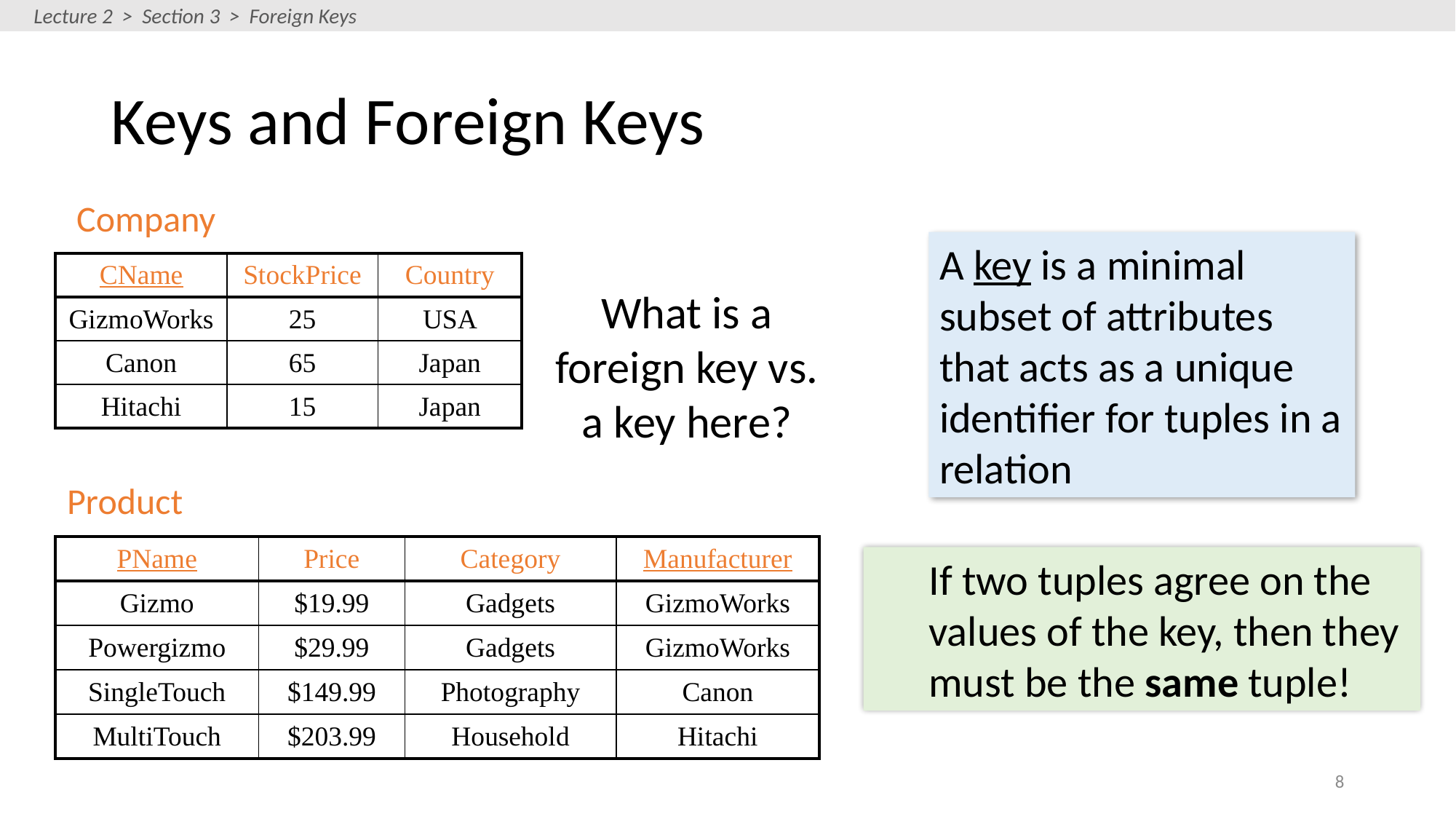

Lecture 2  >  Section 3  >  Foreign Keys
# Keys and Foreign Keys
Company
A key is a minimal subset of attributes that acts as a unique identifier for tuples in a relation
| CName | StockPrice | Country |
| --- | --- | --- |
| GizmoWorks | 25 | USA |
| Canon | 65 | Japan |
| Hitachi | 15 | Japan |
What is a foreign key vs. a key here?
Product
| PName | Price | Category | Manufacturer |
| --- | --- | --- | --- |
| Gizmo | $19.99 | Gadgets | GizmoWorks |
| Powergizmo | $29.99 | Gadgets | GizmoWorks |
| SingleTouch | $149.99 | Photography | Canon |
| MultiTouch | $203.99 | Household | Hitachi |
If two tuples agree on the values of the key, then they must be the same tuple!
8